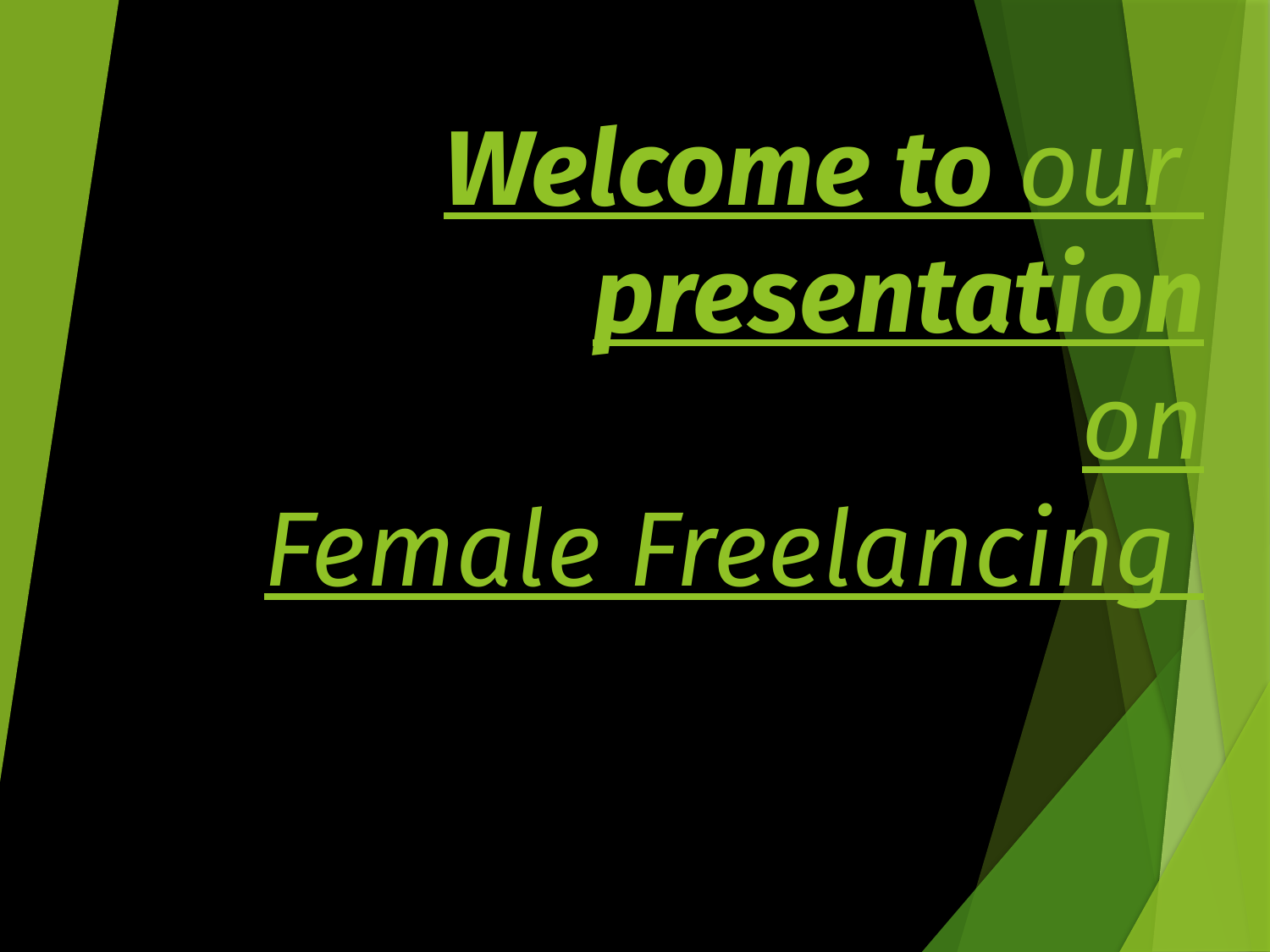

# Welcome to our  presentation on Female Freelancing